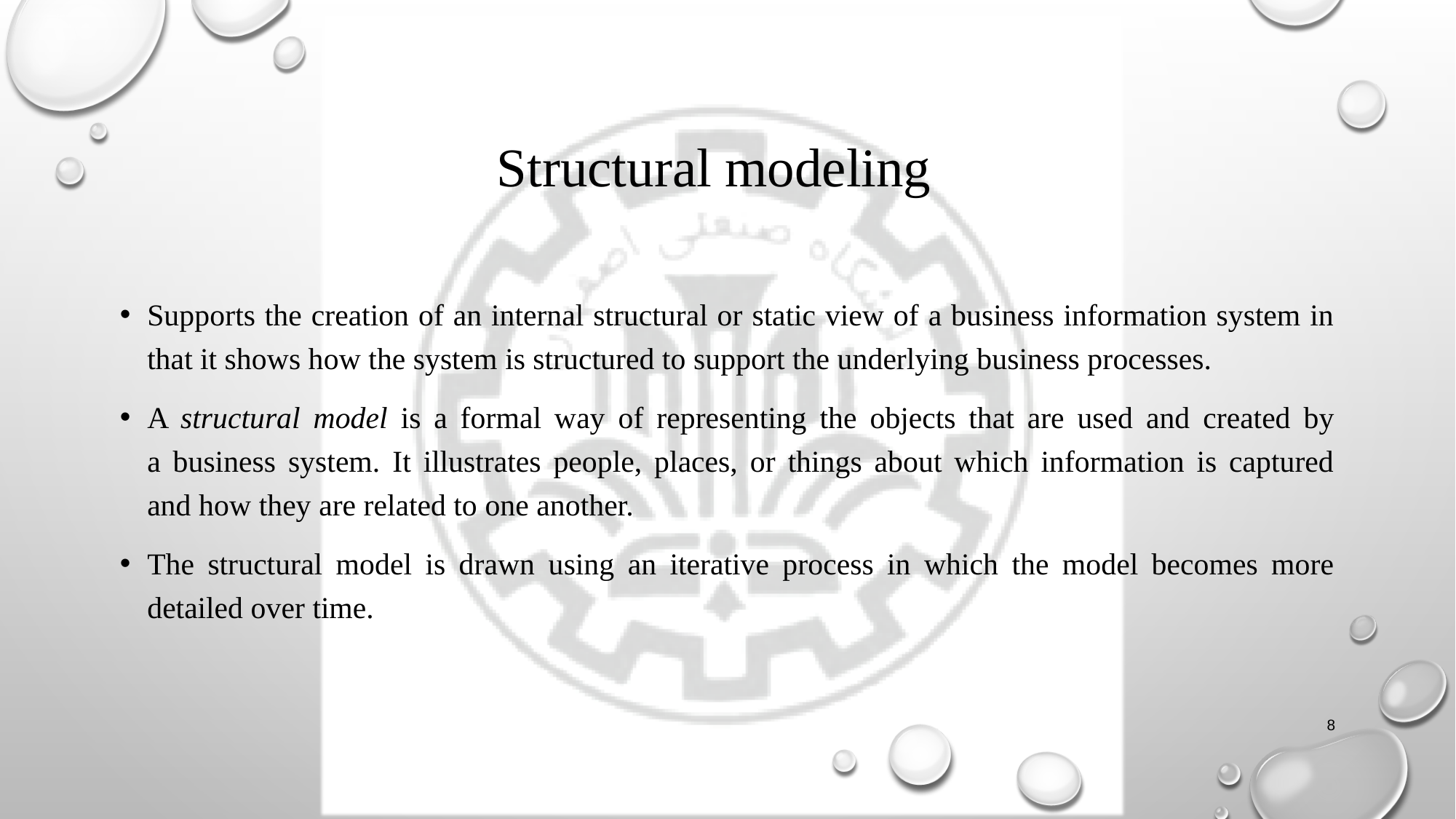

# Structural modeling
Supports the creation of an internal structural or static view of a business information system in that it shows how the system is structured to support the underlying business processes.
A structural model is a formal way of representing the objects that are used and created by
a business system. It illustrates people, places, or things about which information is captured
and how they are related to one another.
The structural model is drawn using an iterative process in which the model becomes more detailed over time.
8